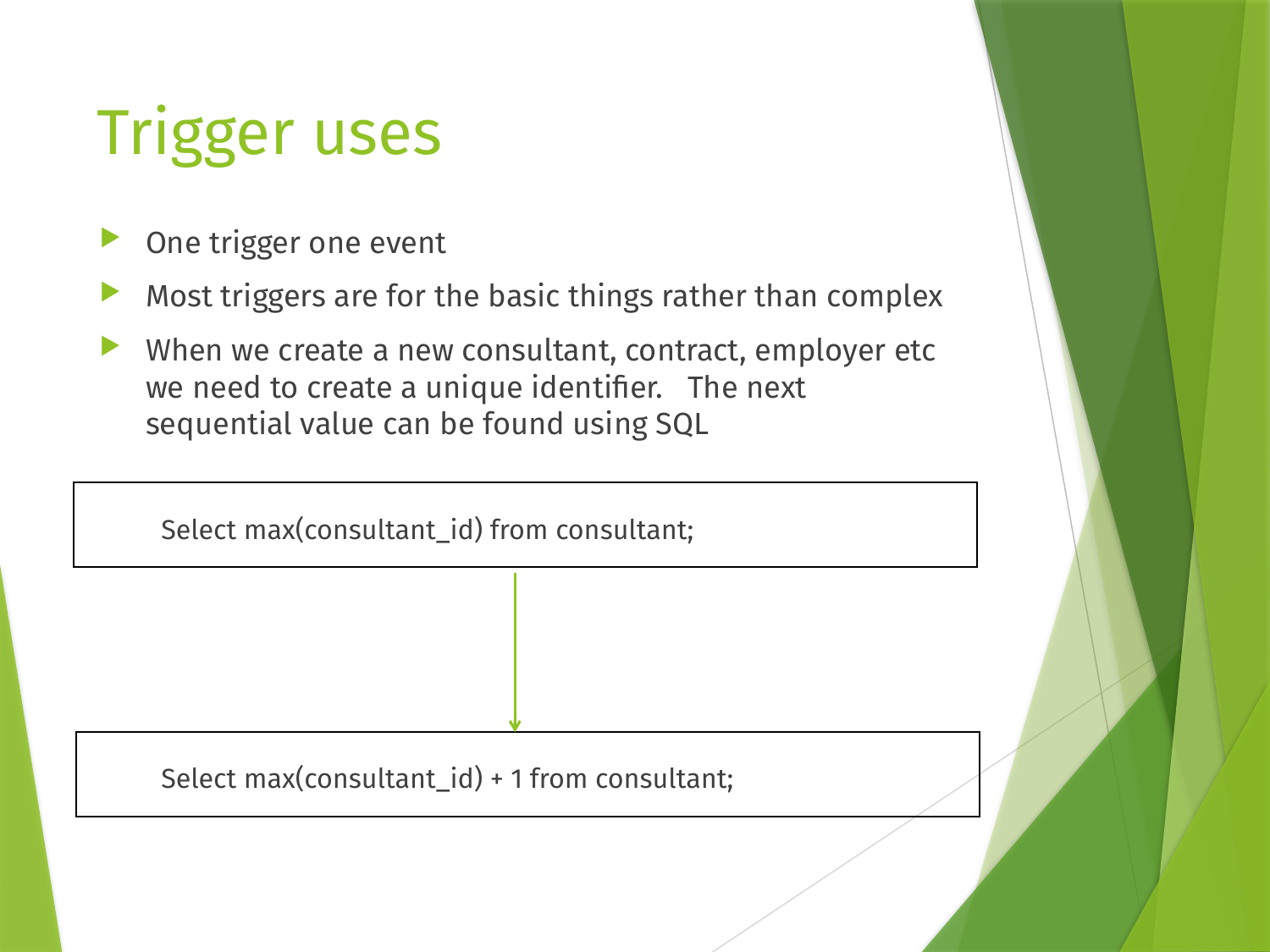

# Trigger uses
One trigger one event
Most triggers are for the basic things rather than complex
When we create a new consultant, contract, employer etc we need to create a unique identifier.   The next sequential value can be found using SQL

Select max(consultant_id) from consultant;

Select max(consultant_id) + 1 from consultant;